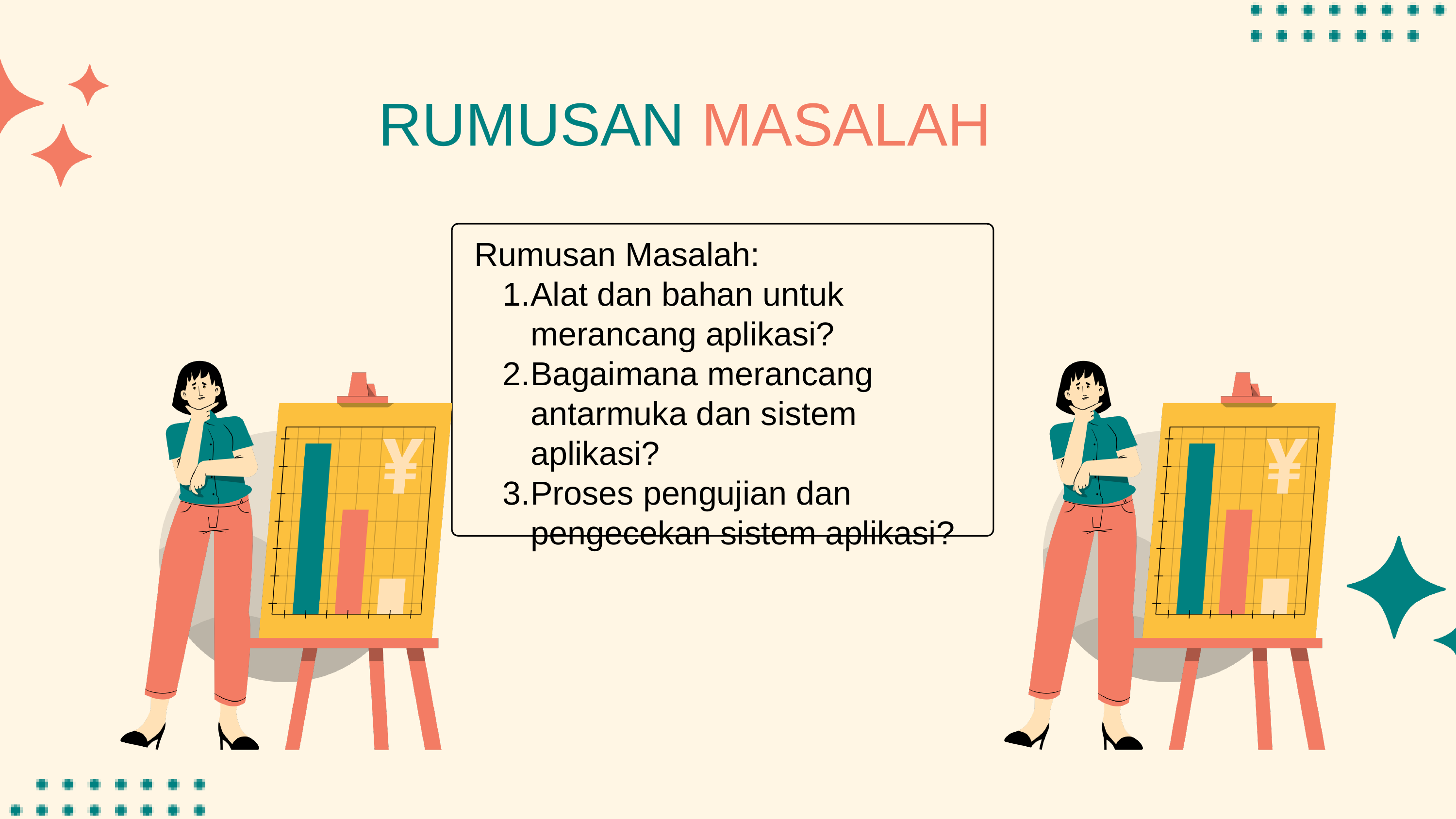

RUMUSAN MASALAH

Rumusan Masalah:
Alat dan bahan untuk merancang aplikasi?
Bagaimana merancang antarmuka dan sistem aplikasi?
Proses pengujian dan pengecekan sistem aplikasi?

KEBUTUHAN DASAR
50%